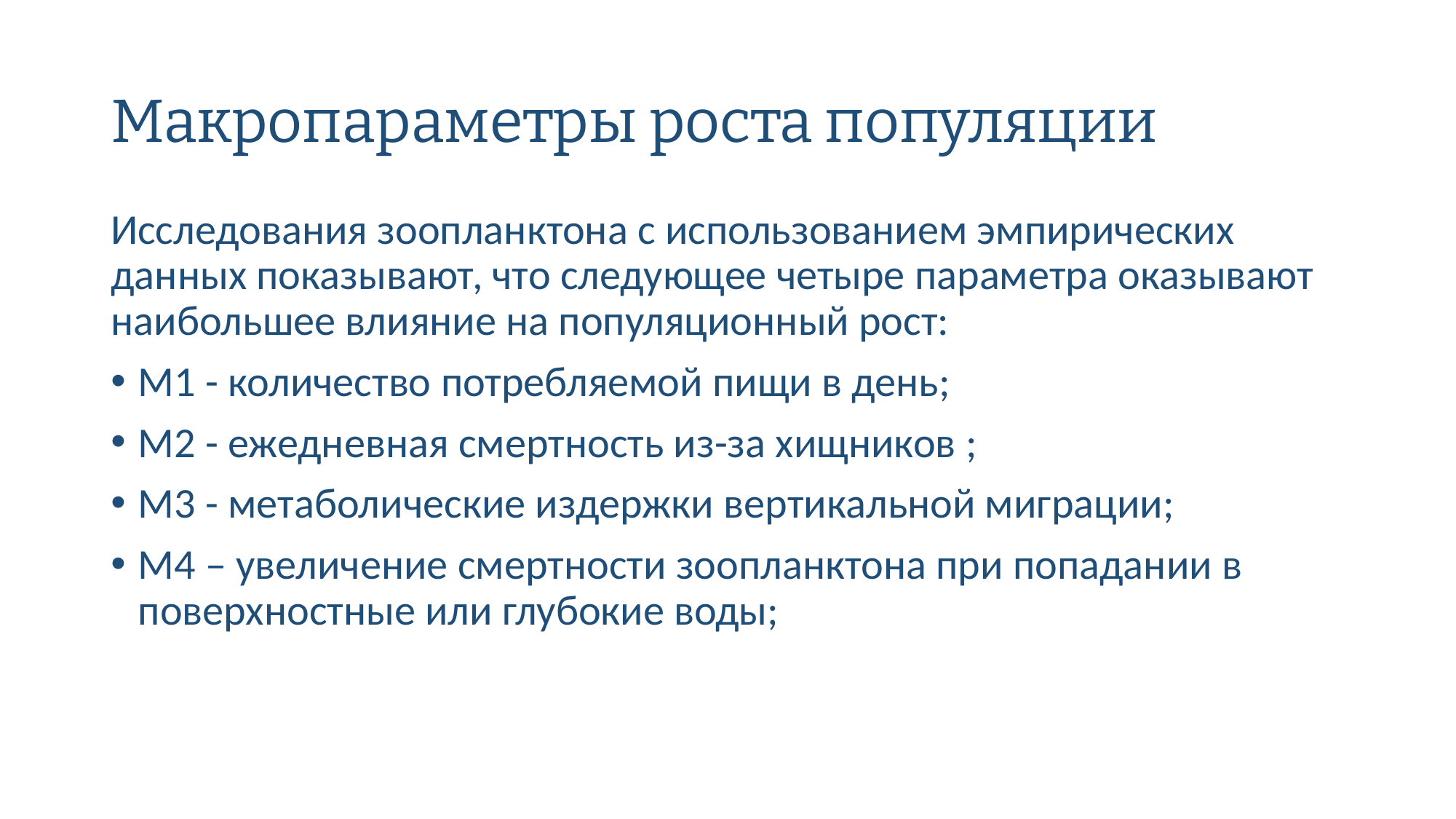

# Макропараметры роста популяции
Исследования зоопланктона с использованием эмпирических данных показывают, что следующее четыре параметра оказывают наибольшее влияние на популяционный рост:
M1 - количество потребляемой пищи в день;
M2 - ежедневная смертность из-за хищников ;
M3 - метаболические издержки вертикальной миграции;
M4 – увеличение смертности зоопланктона при попадании в поверхностные или глубокие воды;